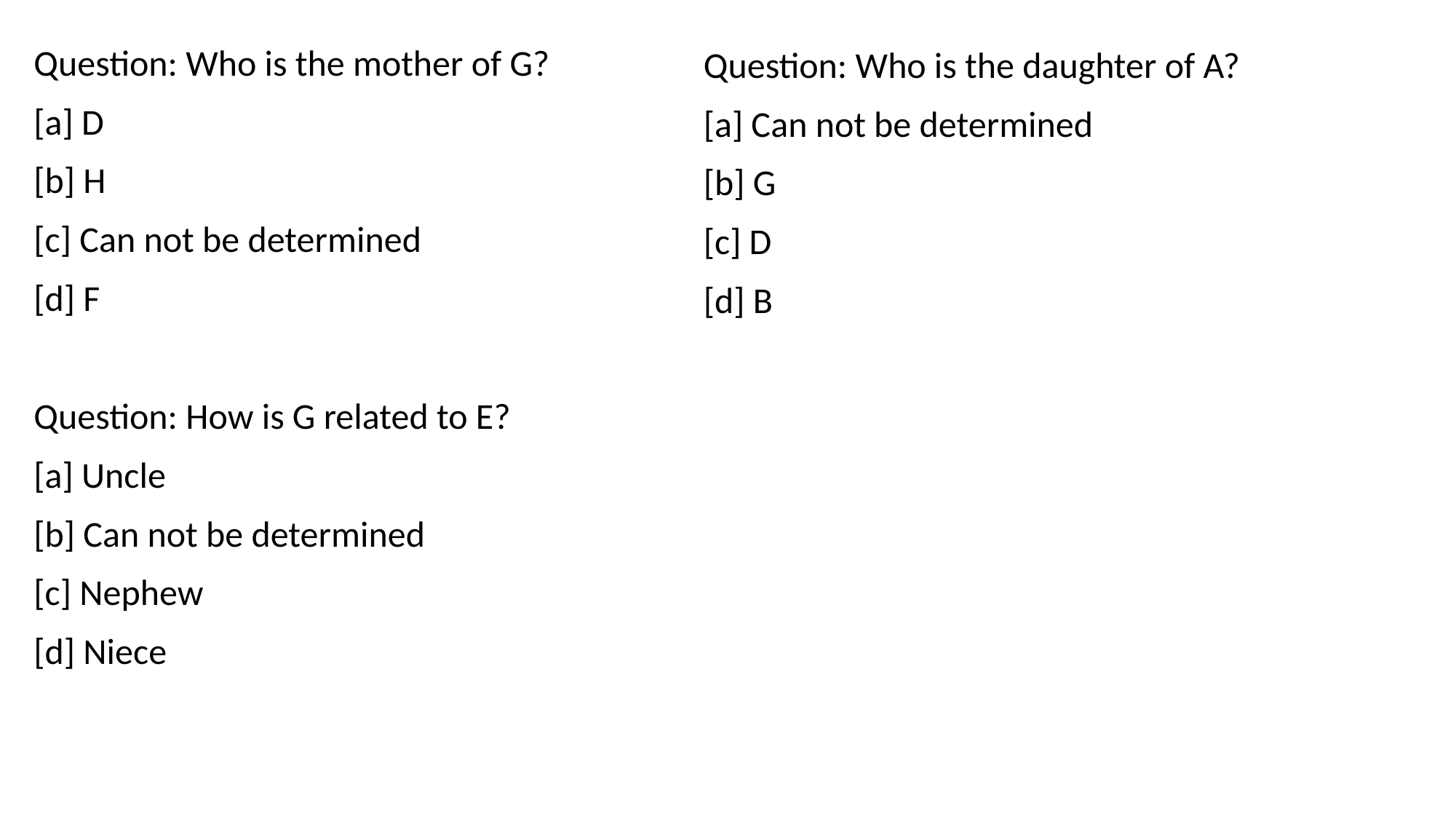

Question: Who is the mother of G?
[a] D
[b] H
[c] Can not be determined
[d] F

Question: How is G related to E?
[a] Uncle
[b] Can not be determined
[c] Nephew
[d] Niece

Question: Who is the daughter of A?
[a] Can not be determined
[b] G
[c] D
[d] B